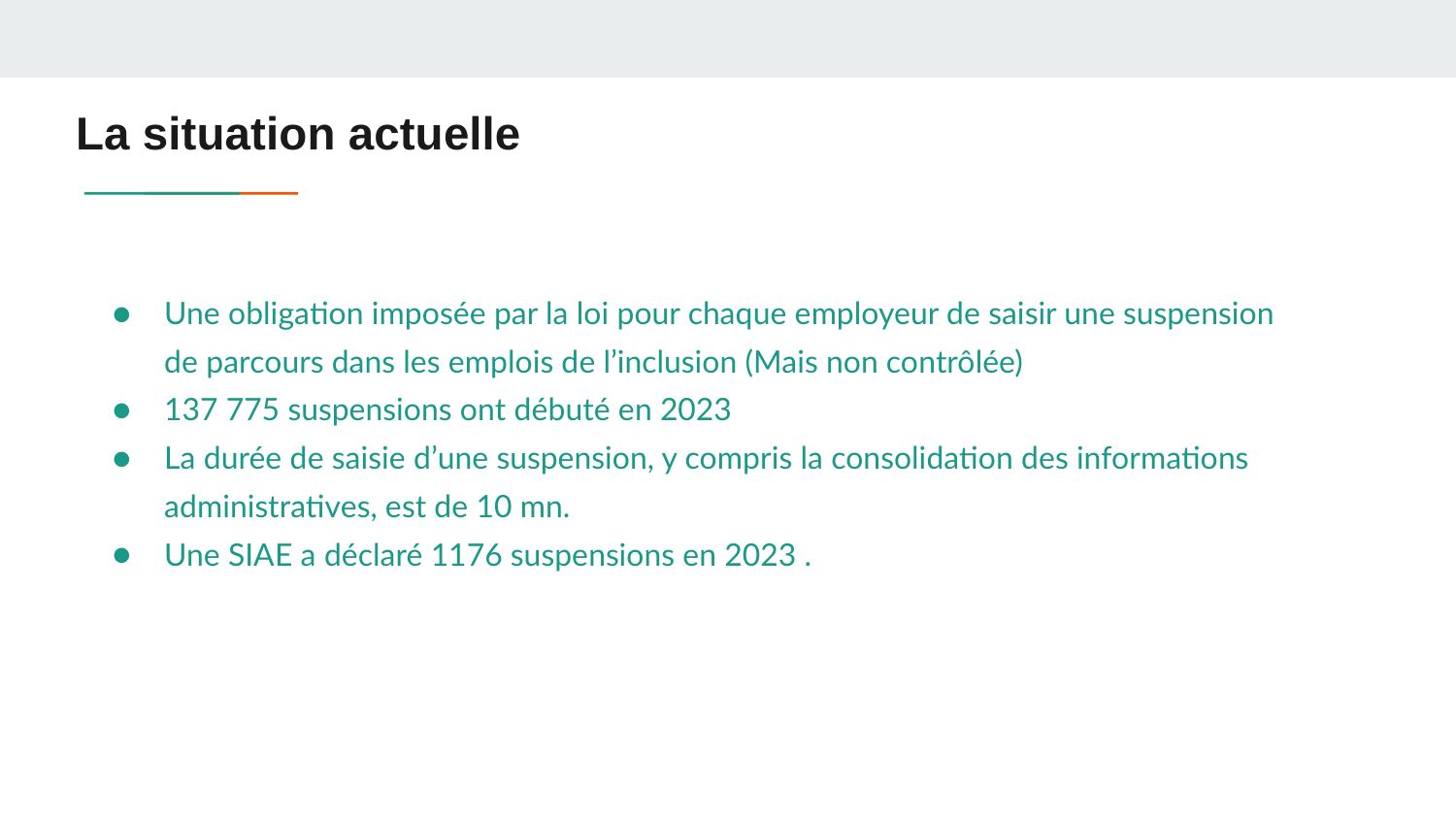

# La situation actuelle
Une obligation imposée par la loi pour chaque employeur de saisir une suspension de parcours dans les emplois de l’inclusion (Mais non contrôlée)
137 775 suspensions ont débuté en 2023
La durée de saisie d’une suspension, y compris la consolidation des informations administratives, est de 10 mn.
Une SIAE a déclaré 1176 suspensions en 2023 .